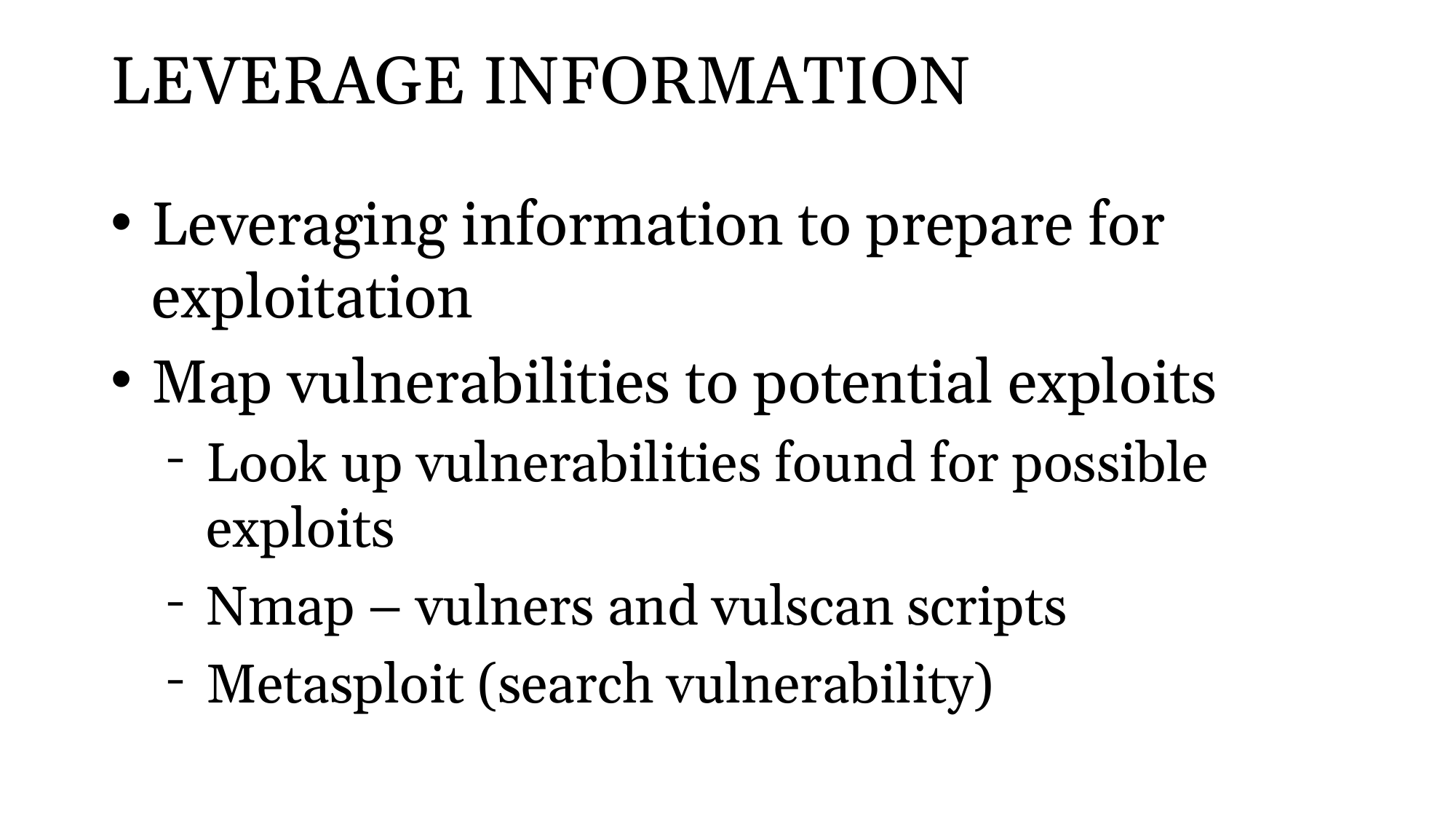

# LEVERAGE INFORMATION
Leveraging information to prepare for exploitation
Map vulnerabilities to potential exploits
Look up vulnerabilities found for possible exploits
Nmap – vulners and vulscan scripts
Metasploit (search vulnerability)